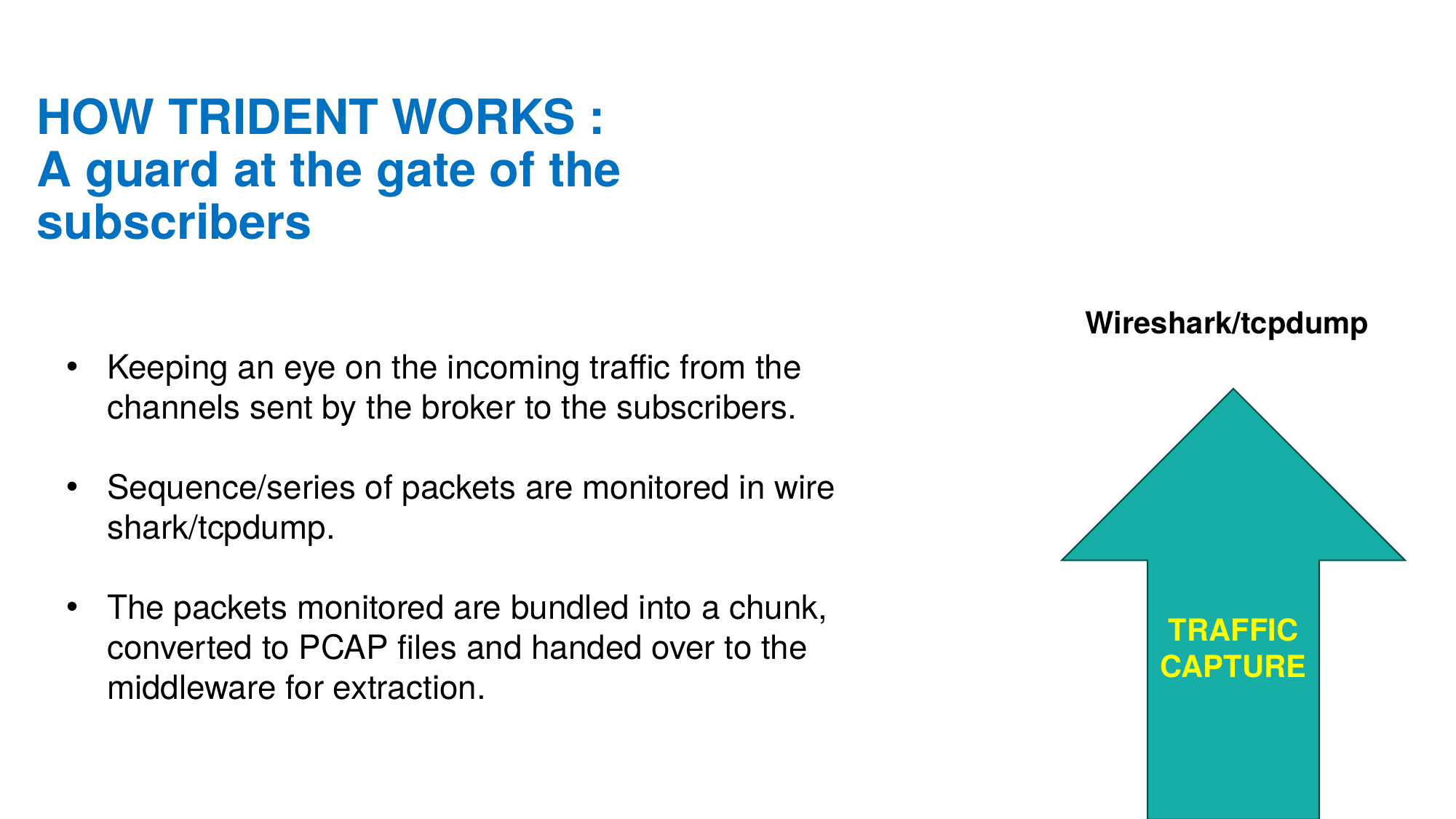

# HOW TRIDENT WORKS :  A guard at the gate of the subscribers
Wireshark/tcpdump
Keeping an eye on the incoming traffic from the channels sent by the broker to the subscribers.

Sequence/series of packets are monitored in wire shark/tcpdump.

The packets monitored are bundled into a chunk, converted to PCAP files and handed over to the middleware for extraction.

TRAFFIC CAPTURE